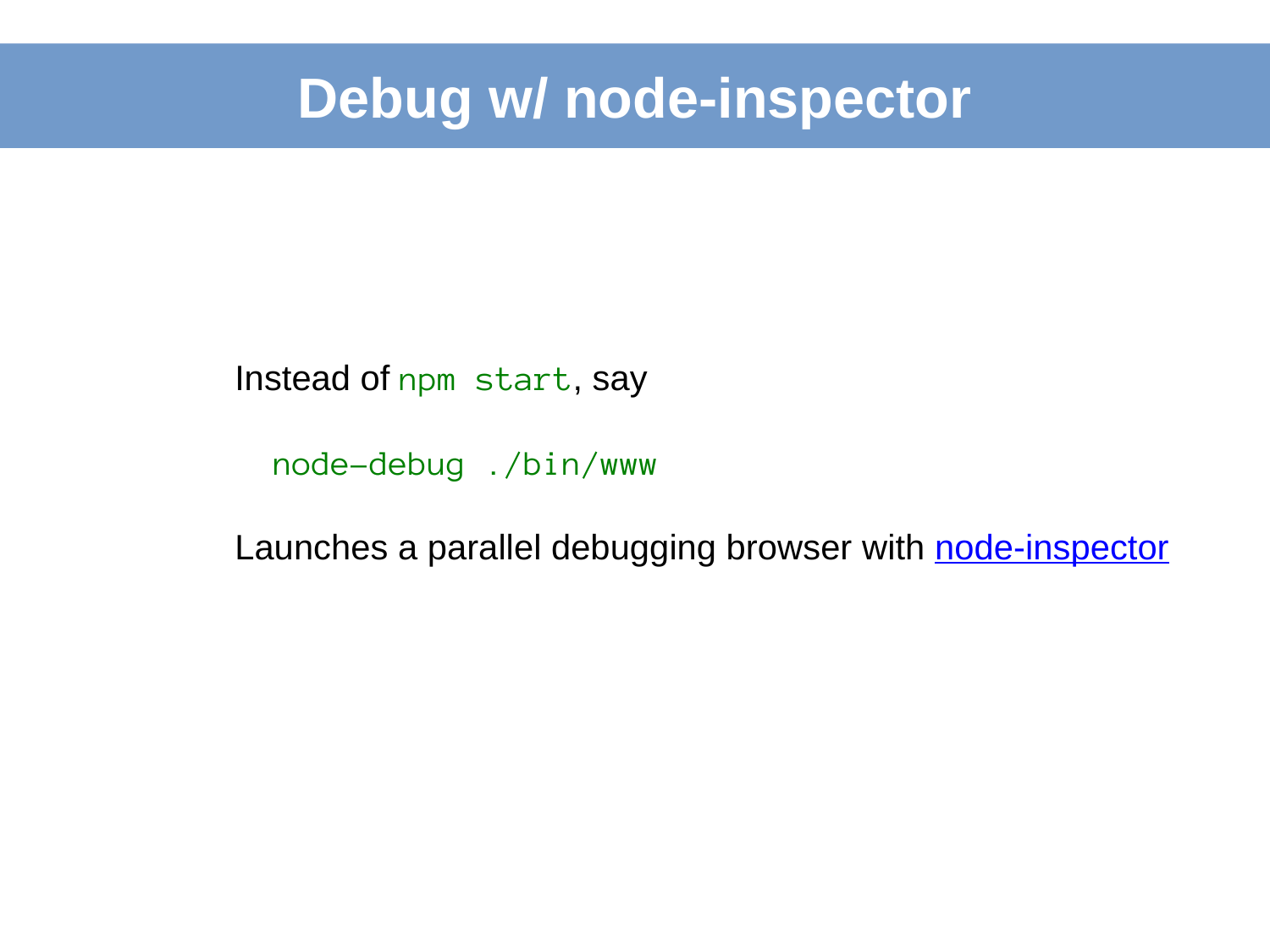

# Debug w/ node-inspector
Instead of npm start, say
    node-debug ./bin/www
Launches a parallel debugging browser with node-inspector